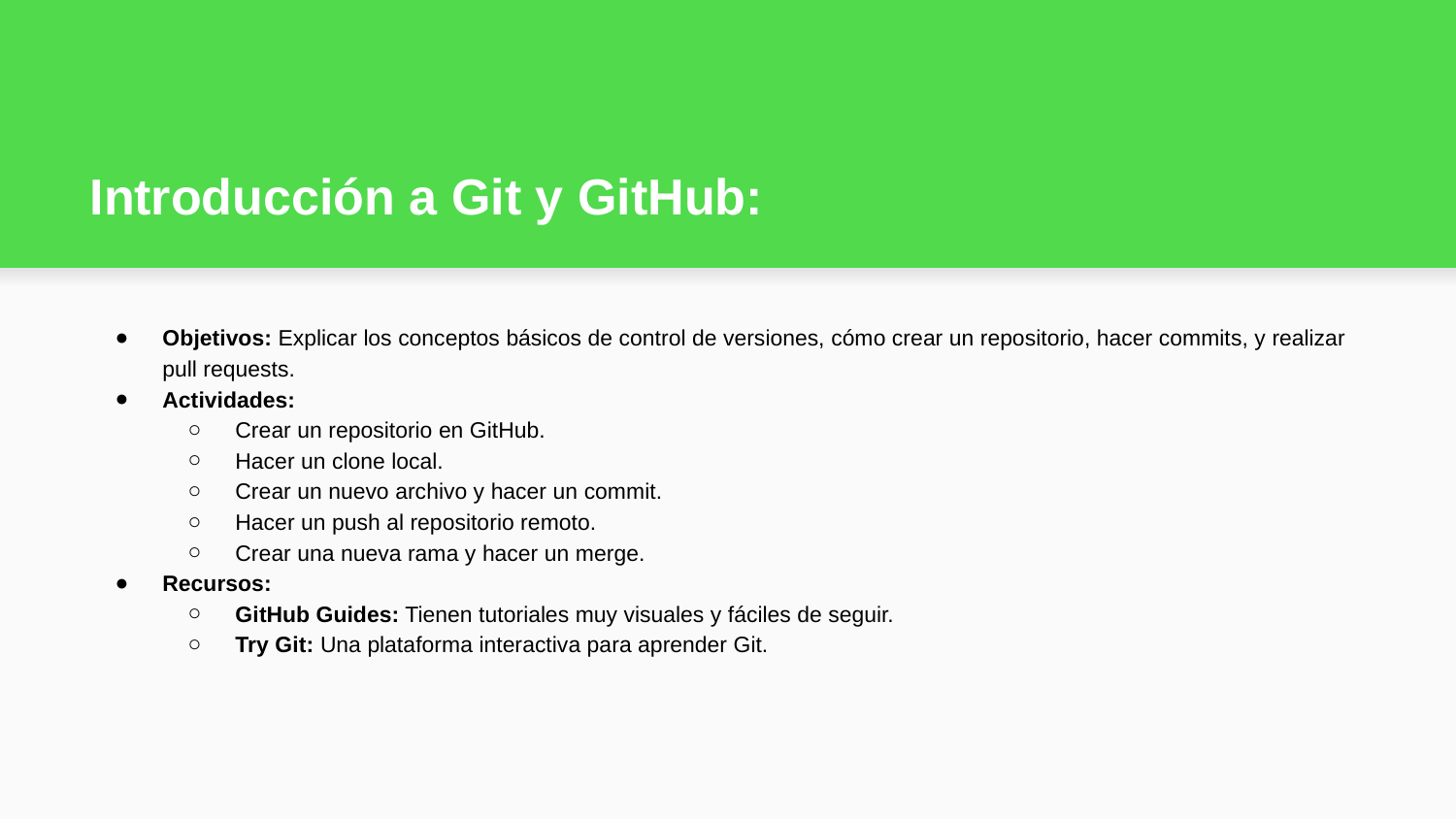

# Introducción a Git y GitHub:
Objetivos: Explicar los conceptos básicos de control de versiones, cómo crear un repositorio, hacer commits, y realizar pull requests.
Actividades:
Crear un repositorio en GitHub.
Hacer un clone local.
Crear un nuevo archivo y hacer un commit.
Hacer un push al repositorio remoto.
Crear una nueva rama y hacer un merge.
Recursos:
GitHub Guides: Tienen tutoriales muy visuales y fáciles de seguir.
Try Git: Una plataforma interactiva para aprender Git.